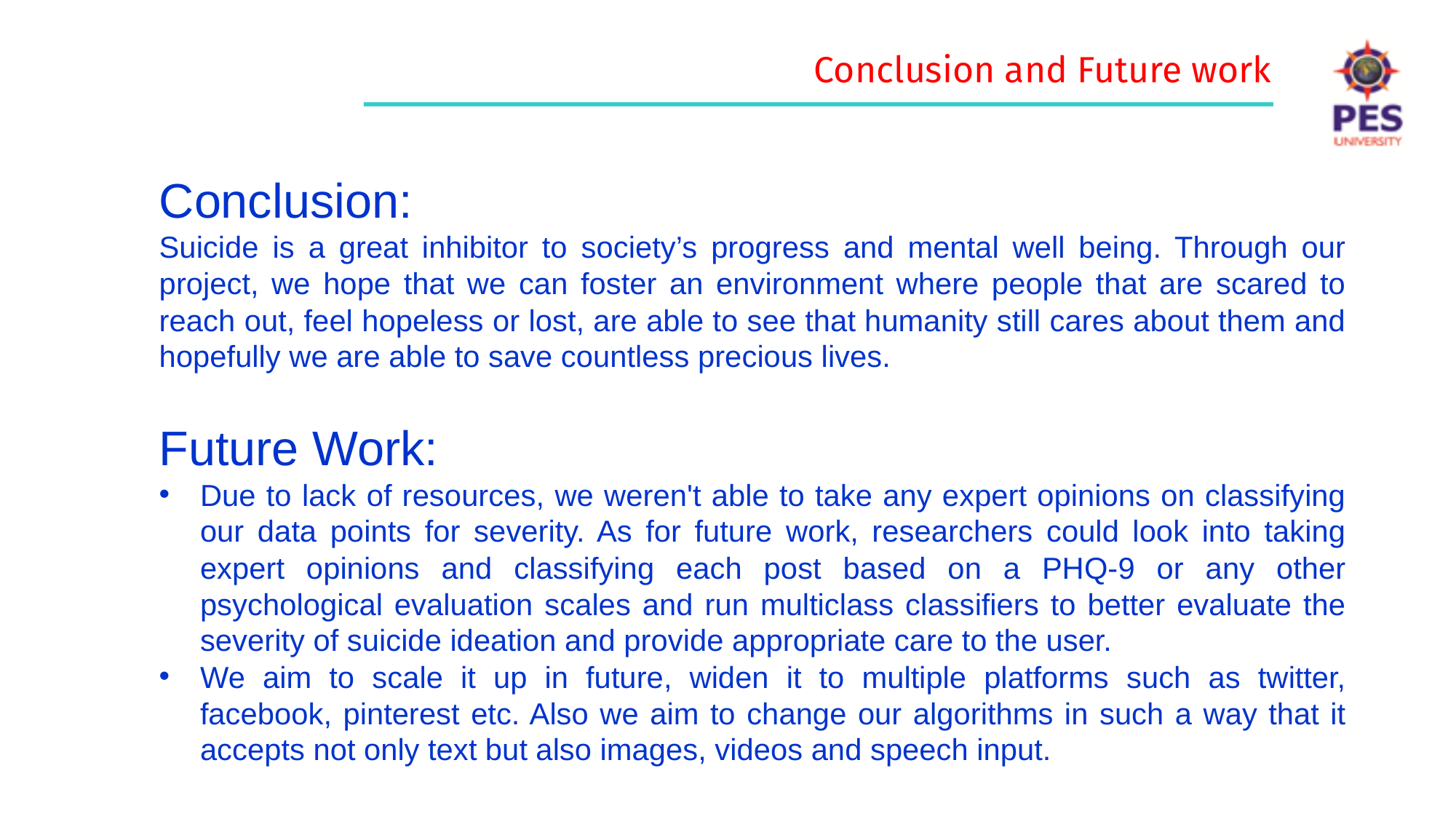

Conclusion and Future work

Conclusion:
Suicide is a great inhibitor to society’s progress and mental well being. Through our project, we hope that we can foster an environment where people that are scared to reach out, feel hopeless or lost, are able to see that humanity still cares about them and hopefully we are able to save countless precious lives.

Future Work:
Due to lack of resources, we weren't able to take any expert opinions on classifying our data points for severity. As for future work, researchers could look into taking expert opinions and classifying each post based on a PHQ-9 or any other psychological evaluation scales and run multiclass classifiers to better evaluate the severity of suicide ideation and provide appropriate care to the user.
We aim to scale it up in future, widen it to multiple platforms such as twitter, facebook, pinterest etc. Also we aim to change our algorithms in such a way that it accepts not only text but also images, videos and speech input.